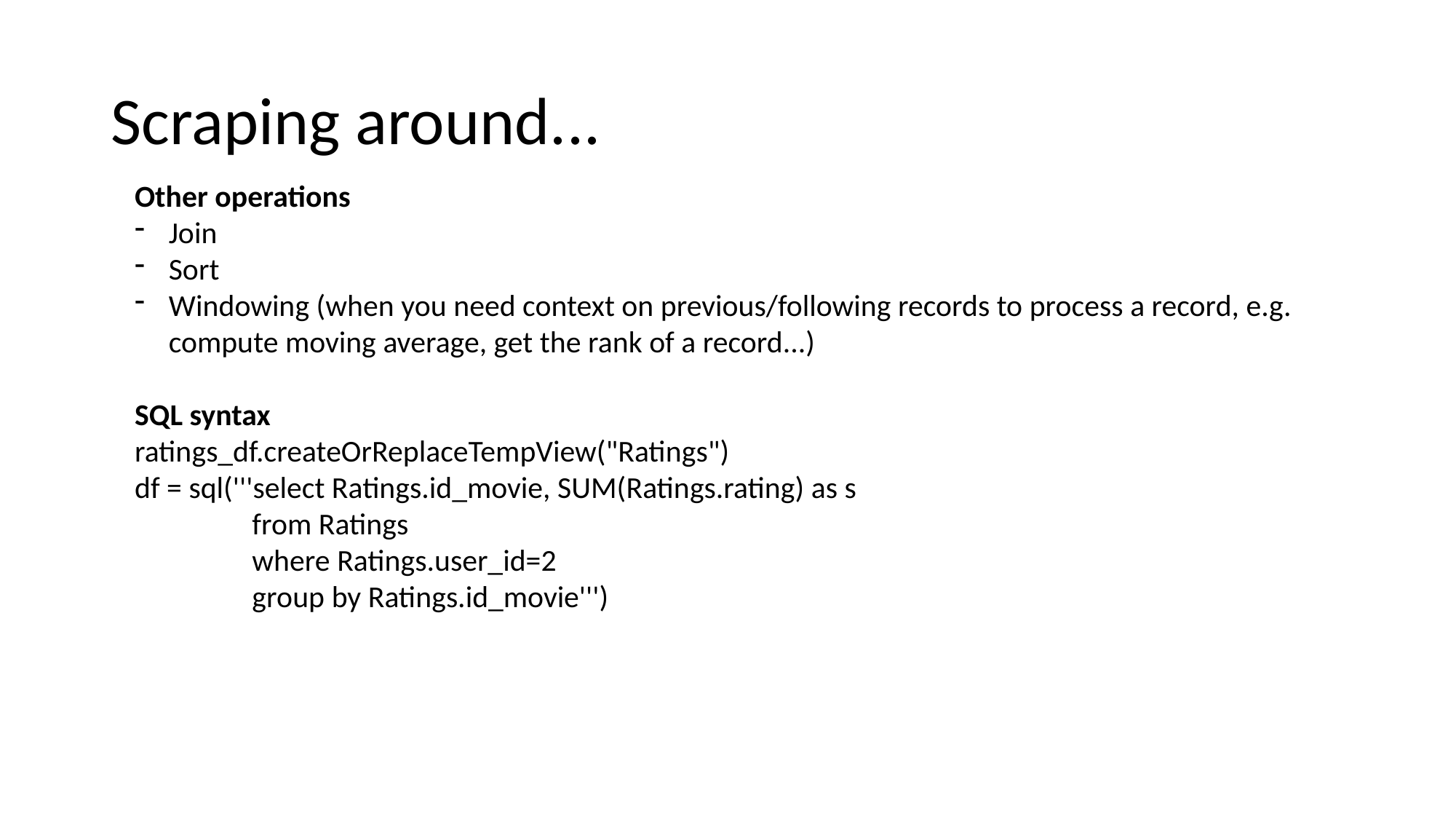

# Scraping around...
Other operations
Join
Sort
Windowing (when you need context on previous/following records to process a record, e.g. compute moving average, get the rank of a record...)

SQL syntax
ratings_df.createOrReplaceTempView("Ratings")
df = sql('''select Ratings.id_movie, SUM(Ratings.rating) as s
                 from Ratings
                 where Ratings.user_id=2
                 group by Ratings.id_movie''')